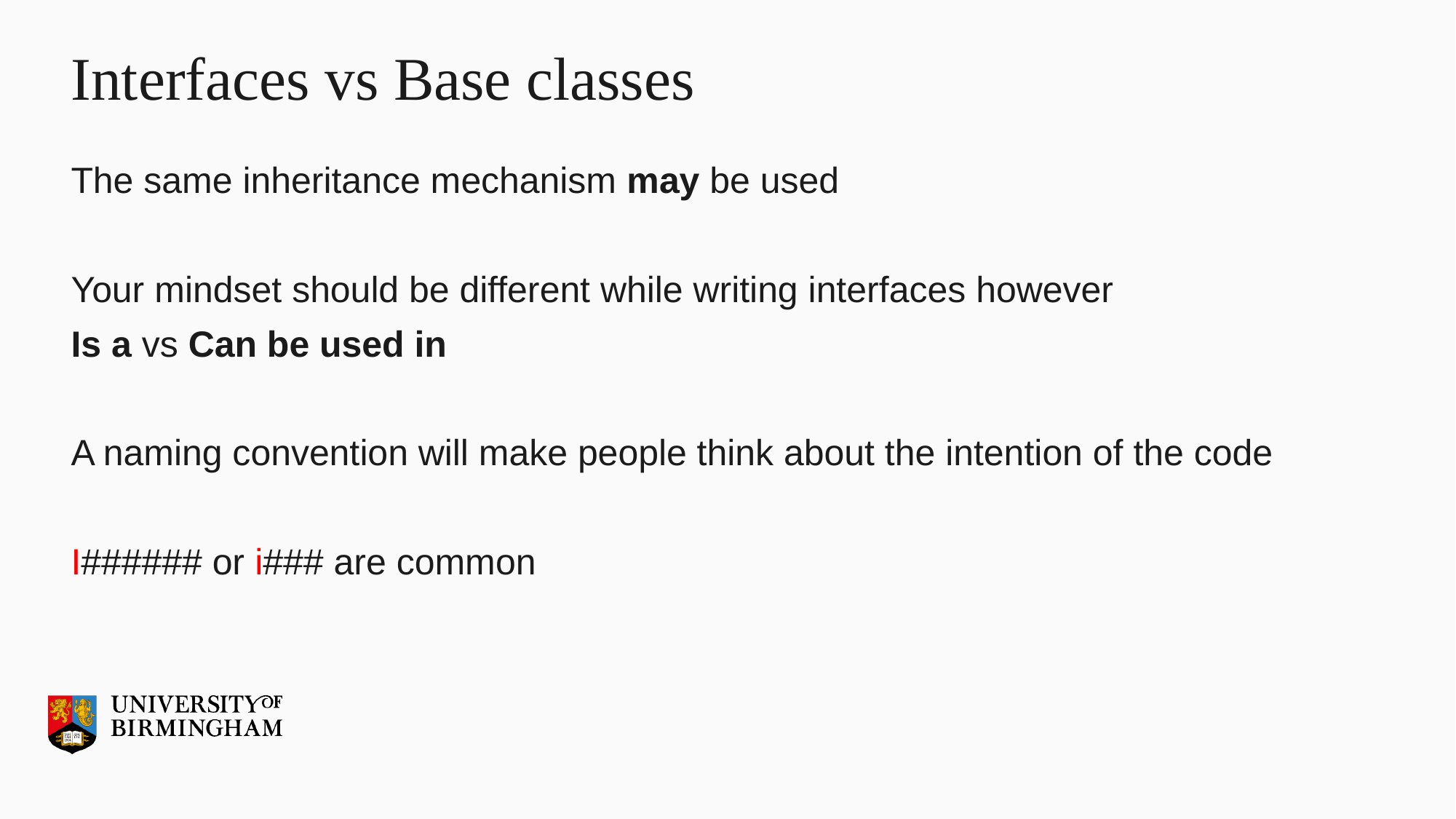

# Interfaces vs Base classes
The same inheritance mechanism may be used

Your mindset should be different while writing interfaces however
Is a vs Can be used in

A naming convention will make people think about the intention of the code

I###### or i### are common